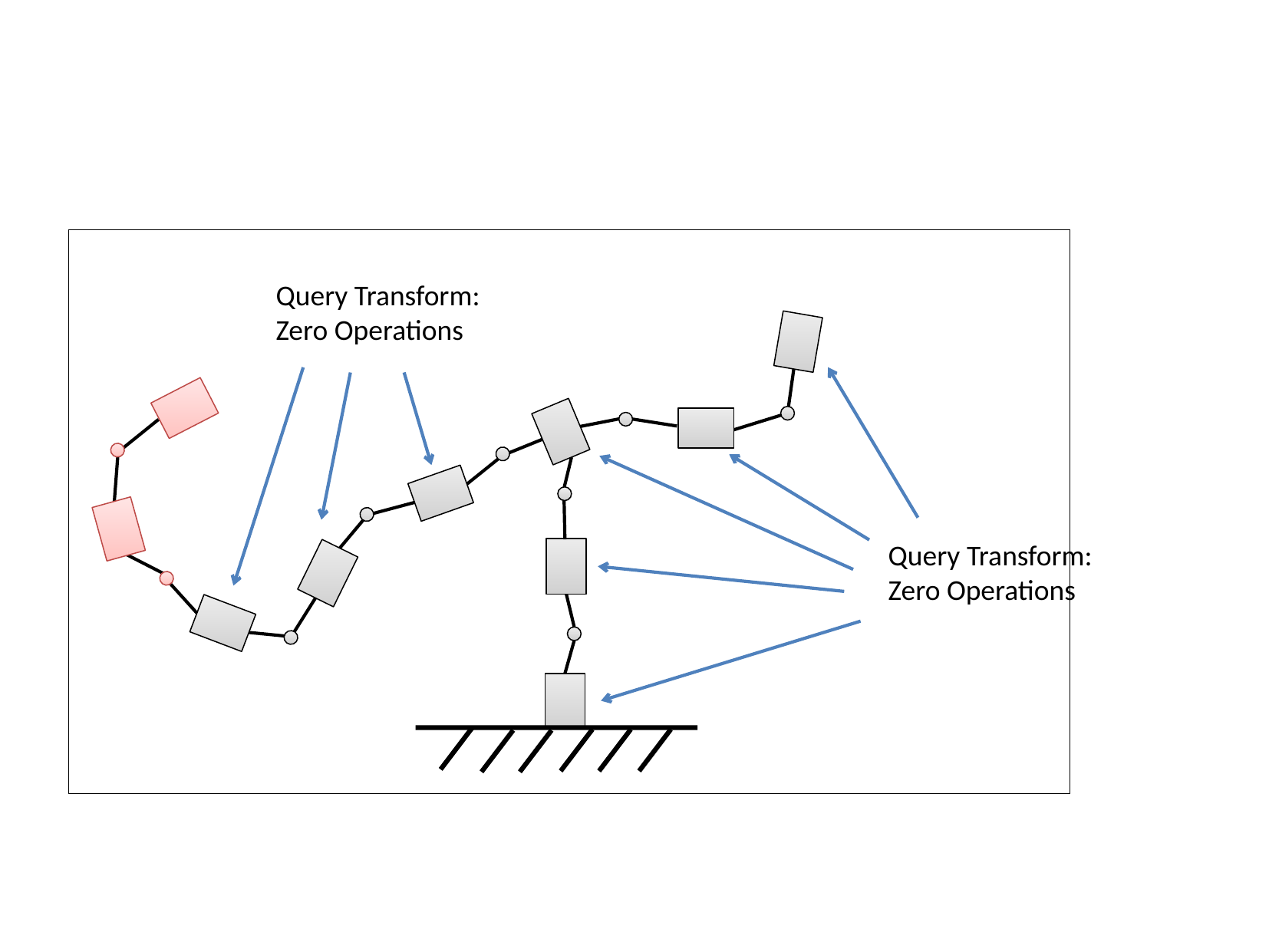

Query Transform:
Zero Operations

Query Transform:
Zero Operations